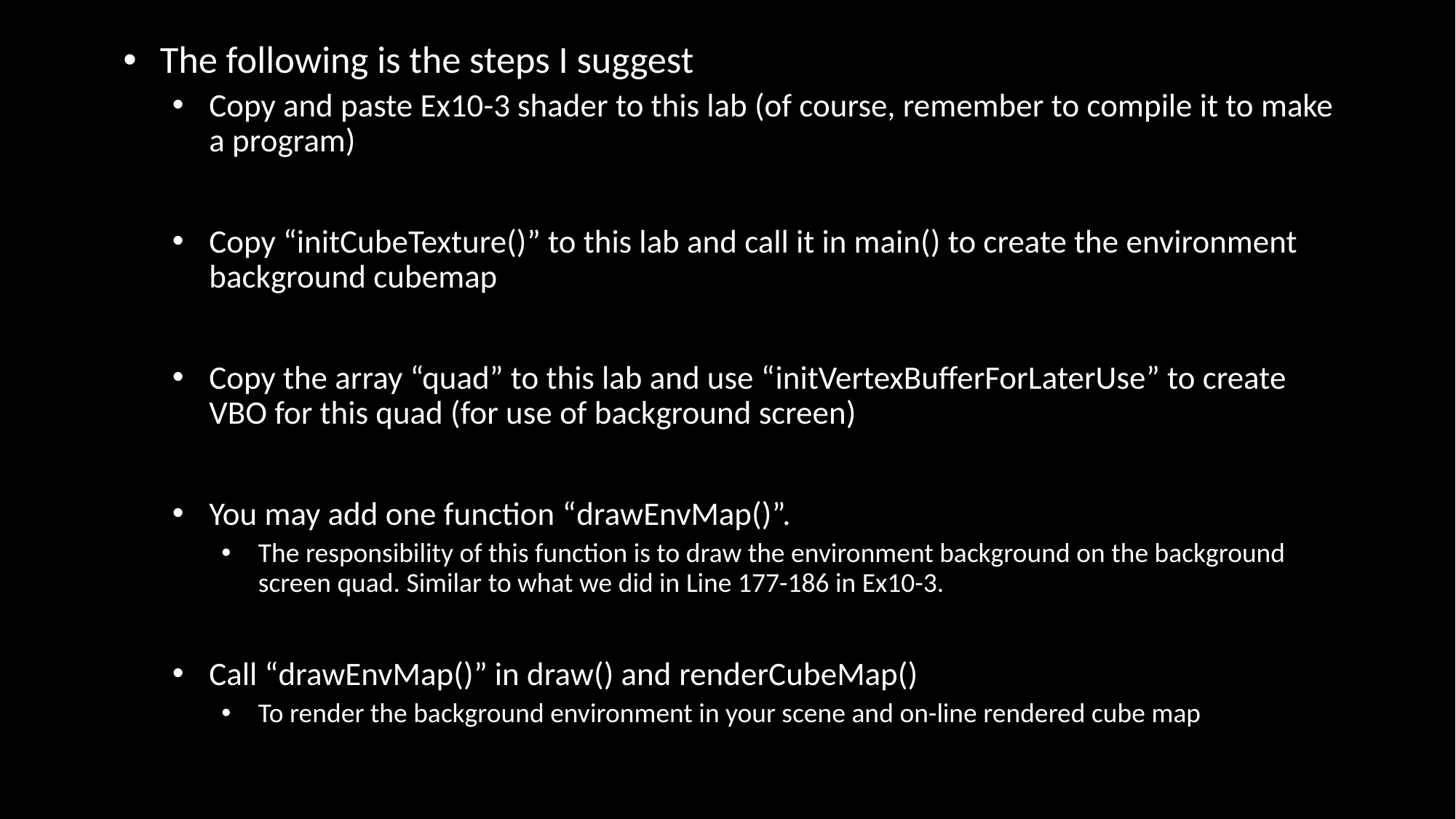

The following is the steps I suggest
Copy and paste Ex10-3 shader to this lab (of course, remember to compile it to make a program)

Copy “initCubeTexture()” to this lab and call it in main() to create the environment background cubemap

Copy the array “quad” to this lab and use “initVertexBufferForLaterUse” to create VBO for this quad (for use of background screen)

You may add one function “drawEnvMap()”.
The responsibility of this function is to draw the environment background on the background screen quad. Similar to what we did in Line 177-186 in Ex10-3.

Call “drawEnvMap()” in draw() and renderCubeMap()
To render the background environment in your scene and on-line rendered cube map